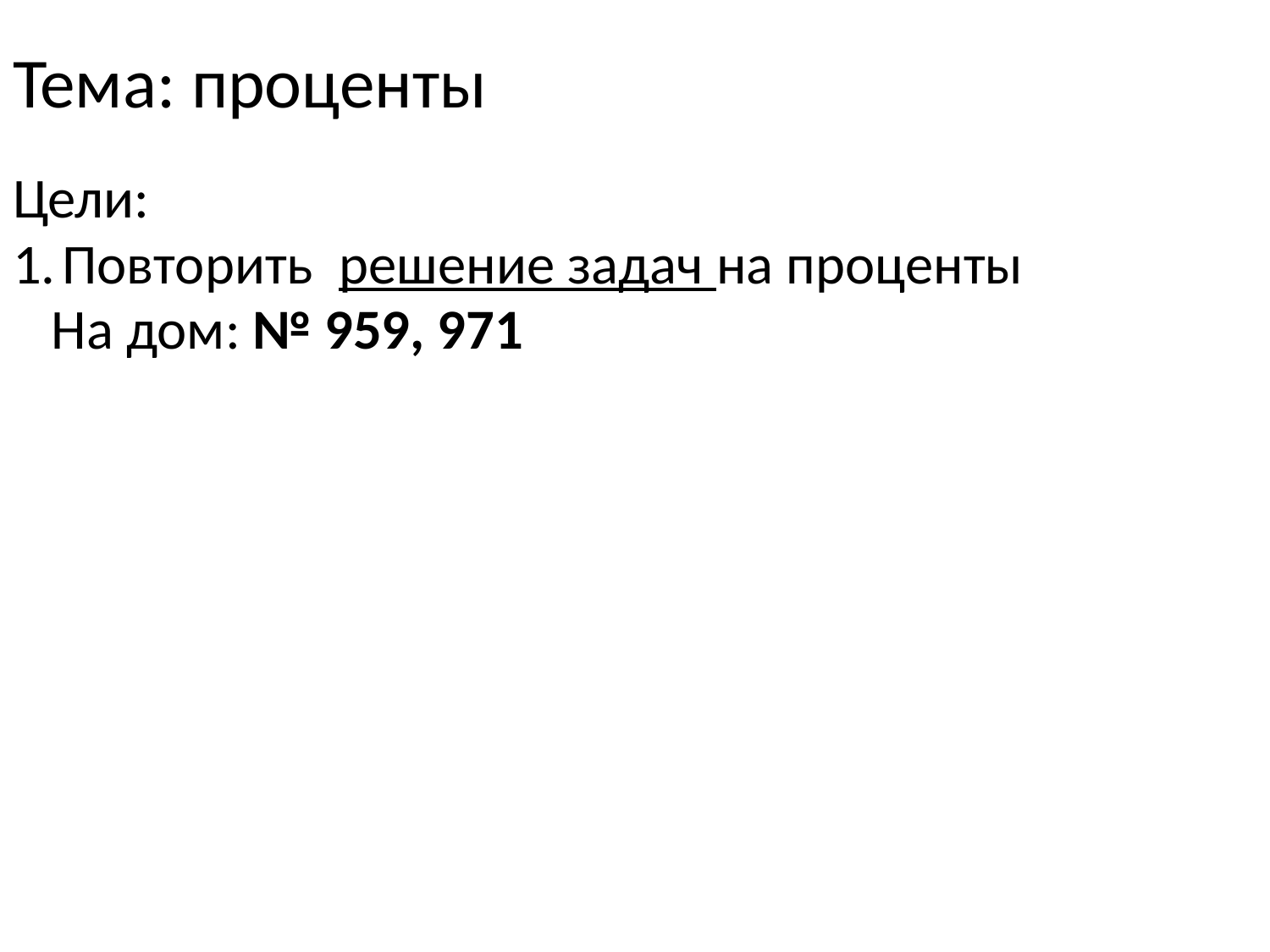

# Тема: проценты
Цели:
Повторить  решение задач на проценты
На дом: № 959, 971